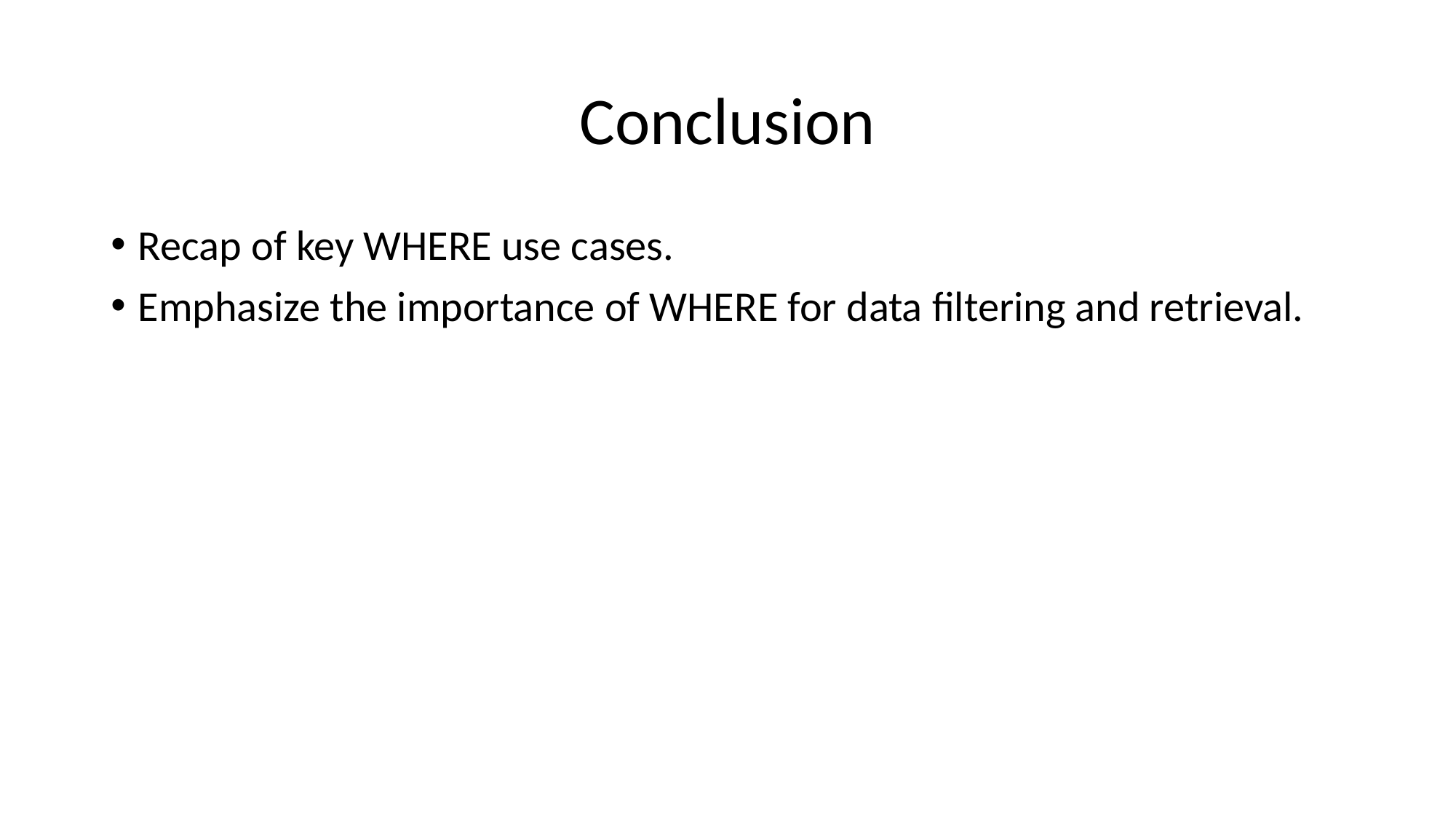

# Conclusion
Recap of key WHERE use cases.
Emphasize the importance of WHERE for data filtering and retrieval.